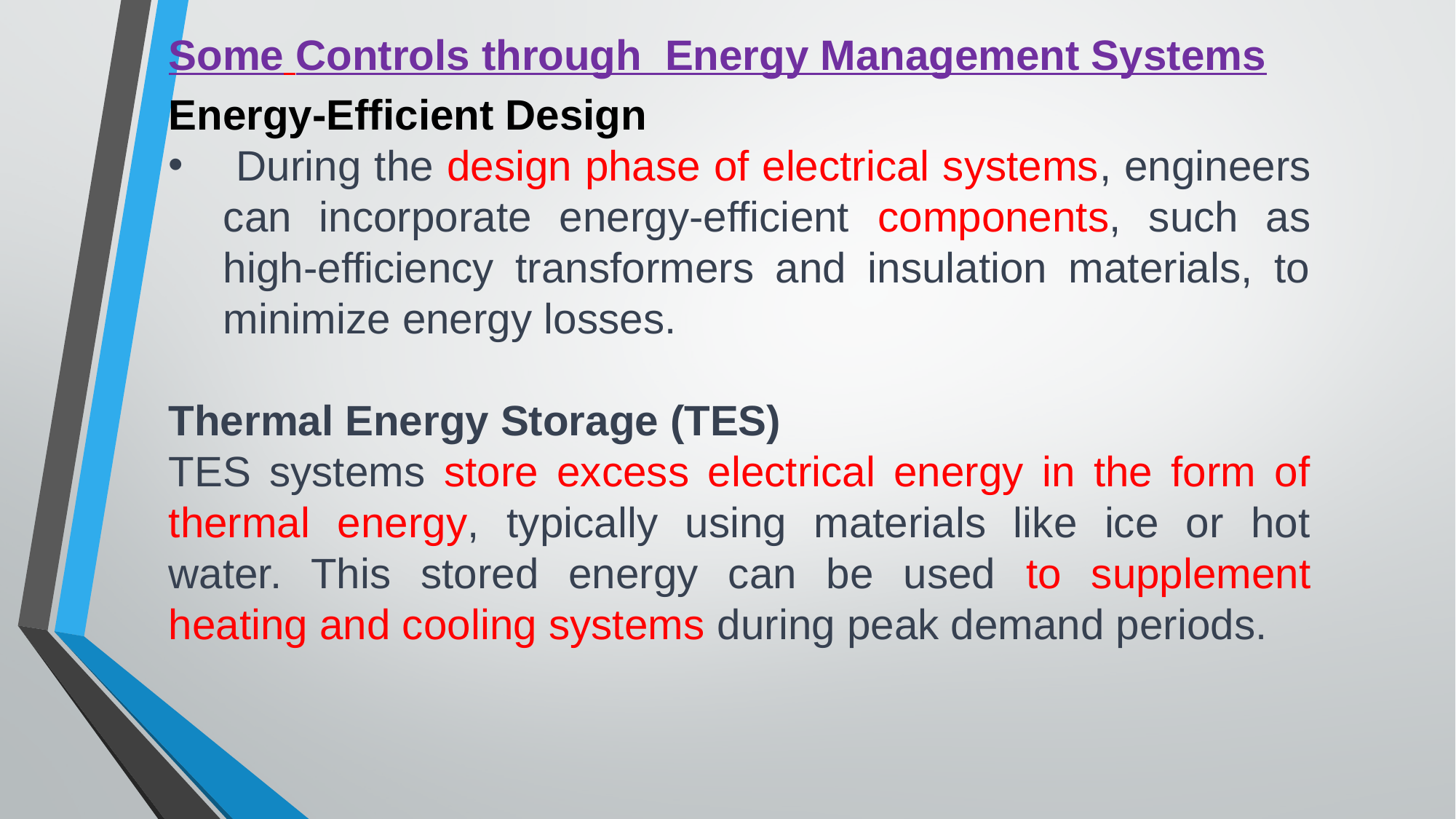

Some Controls through  Energy Management Systems
Energy-Efficient Design
 During the design phase of electrical systems, engineers can incorporate energy-efficient components, such as high-efficiency transformers and insulation materials, to minimize energy losses.

Thermal Energy Storage (TES)
TES systems store excess electrical energy in the form of thermal energy, typically using materials like ice or hot water. This stored energy can be used to supplement heating and cooling systems during peak demand periods.